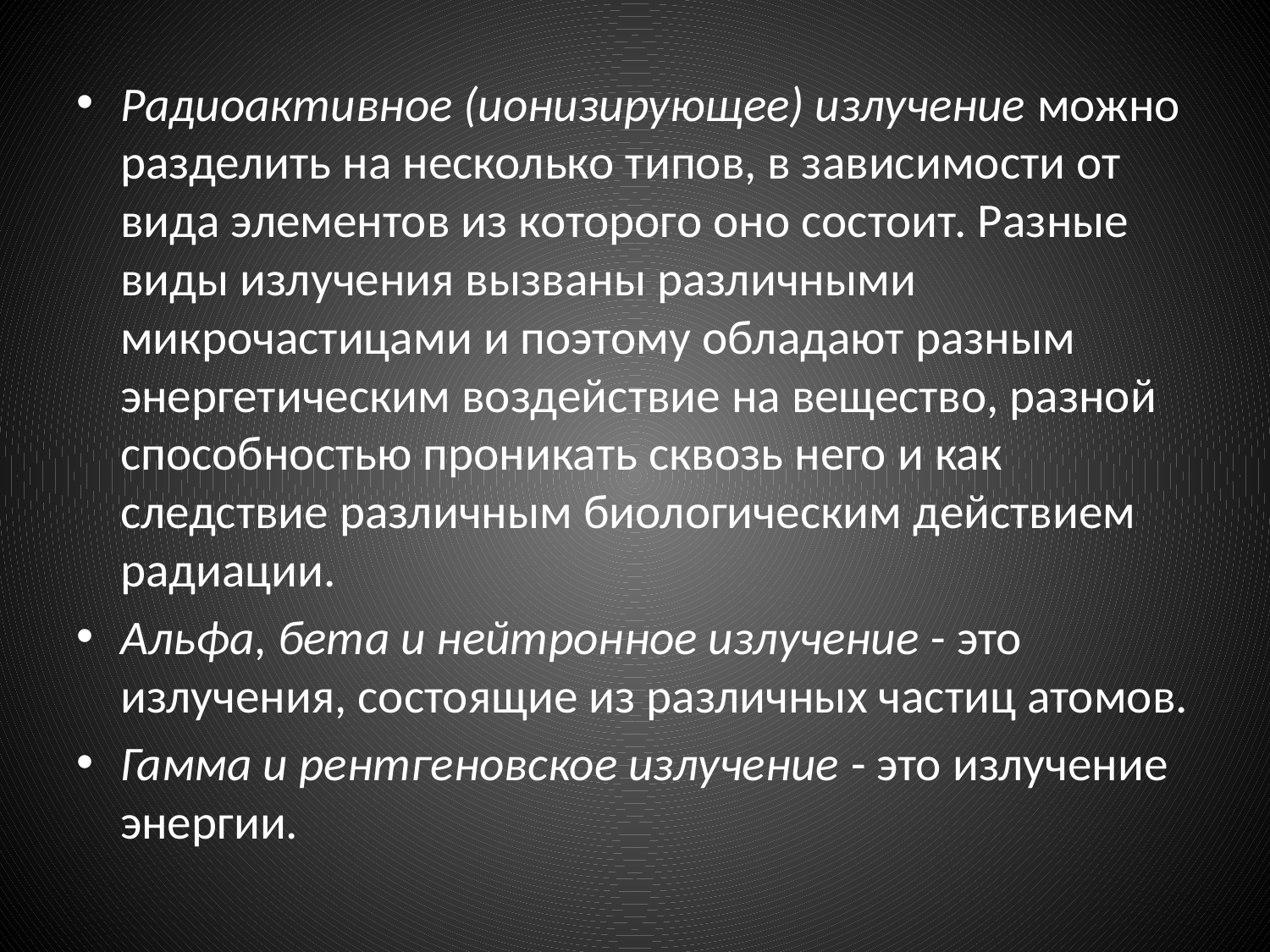

Радиоактивное (ионизирующее) излучение можно разделить на несколько типов, в зависимости от вида элементов из которого оно состоит. Разные виды излучения вызваны различными микрочастицами и поэтому обладают разным энергетическим воздействие на вещество, разной способностью проникать сквозь него и как следствие различным биологическим действием радиации.
Альфа, бета и нейтронное излучение - это излучения, состоящие из различных частиц атомов.
Гамма и рентгеновское излучение - это излучение энергии.